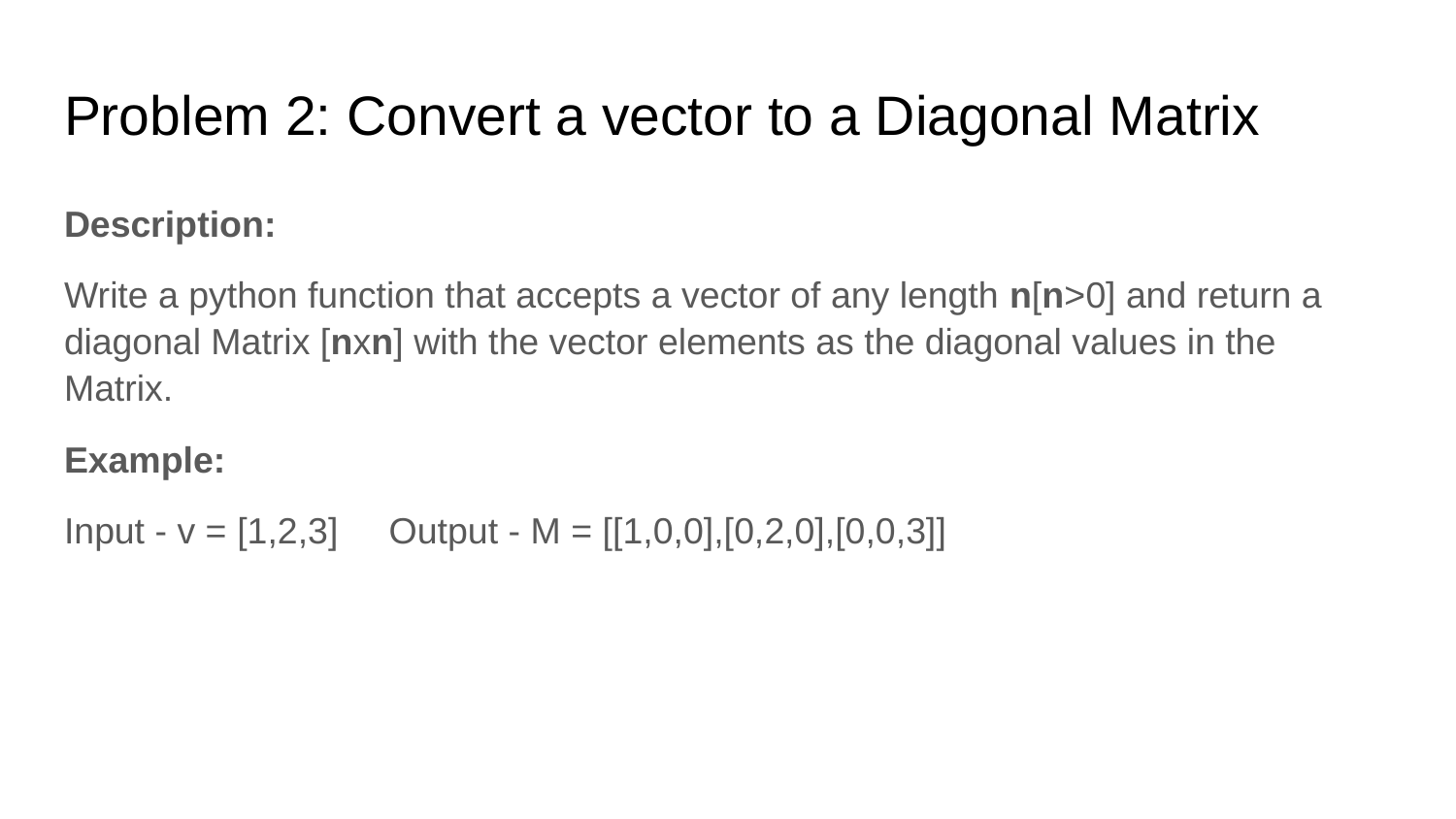

# Problem 2: Convert a vector to a Diagonal Matrix
Description:
Write a python function that accepts a vector of any length n[n>0] and return a diagonal Matrix [nxn] with the vector elements as the diagonal values in the Matrix.
Example:
Input - v = [1,2,3]     Output - M = [[1,0,0],[0,2,0],[0,0,3]]